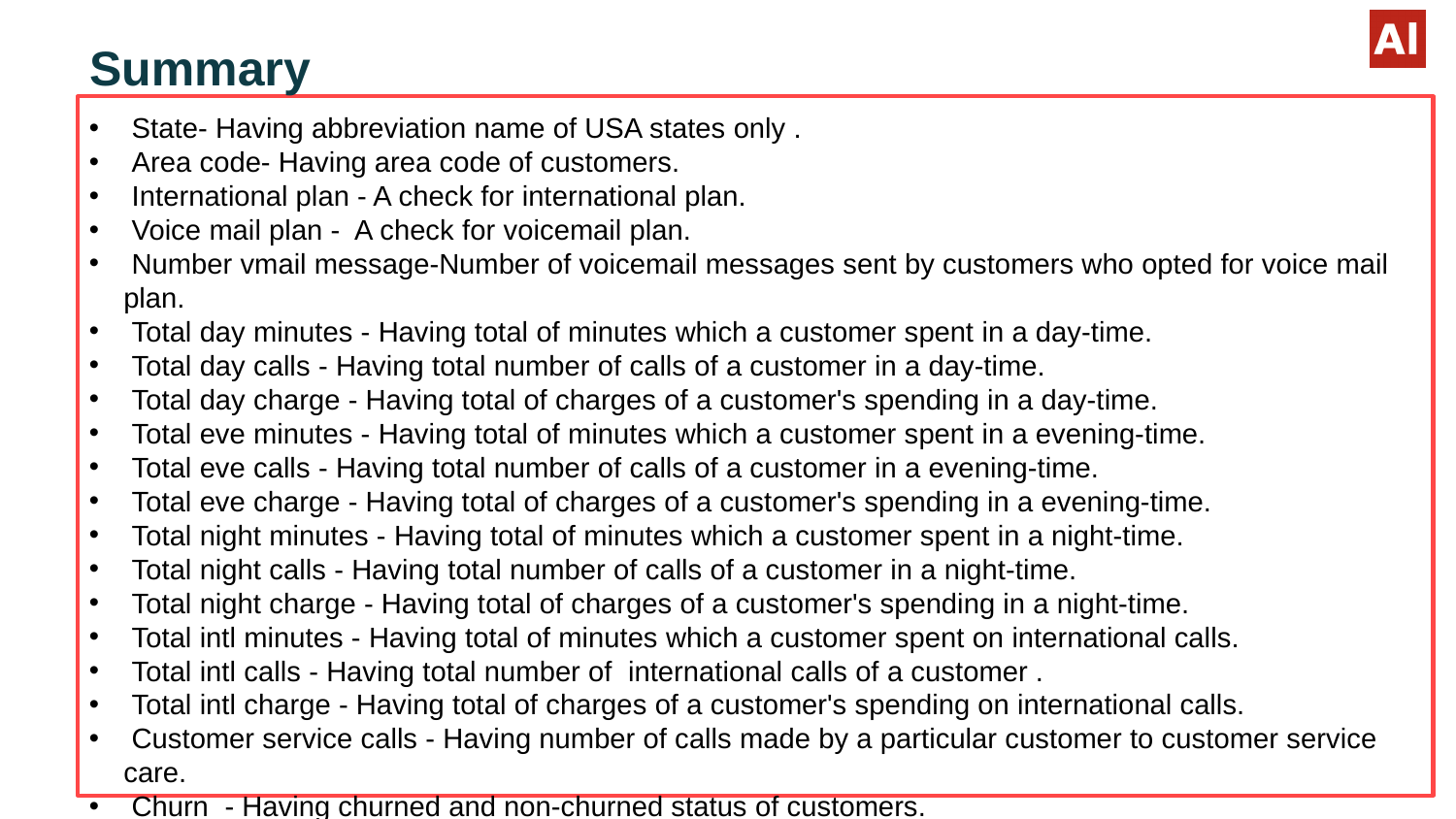

Summary
#

 State- Having abbreviation name of USA states only .
 Area code- Having area code of customers.
 International plan - A check for international plan.
 Voice mail plan -  A check for voicemail plan.
 Number vmail message-Number of voicemail messages sent by customers who opted for voice mail plan.
 Total day minutes - Having total of minutes which a customer spent in a day-time.
 Total day calls - Having total number of calls of a customer in a day-time.
 Total day charge - Having total of charges of a customer's spending in a day-time.
 Total eve minutes - Having total of minutes which a customer spent in a evening-time.
 Total eve calls - Having total number of calls of a customer in a evening-time.
 Total eve charge - Having total of charges of a customer's spending in a evening-time.
 Total night minutes - Having total of minutes which a customer spent in a night-time.
 Total night calls - Having total number of calls of a customer in a night-time.
 Total night charge - Having total of charges of a customer's spending in a night-time.
 Total intl minutes - Having total of minutes which a customer spent on international calls.
 Total intl calls - Having total number of  international calls of a customer .
 Total intl charge - Having total of charges of a customer's spending on international calls.
 Customer service calls - Having number of calls made by a particular customer to customer service care.
 Churn  - Having churned and non-churned status of customers.